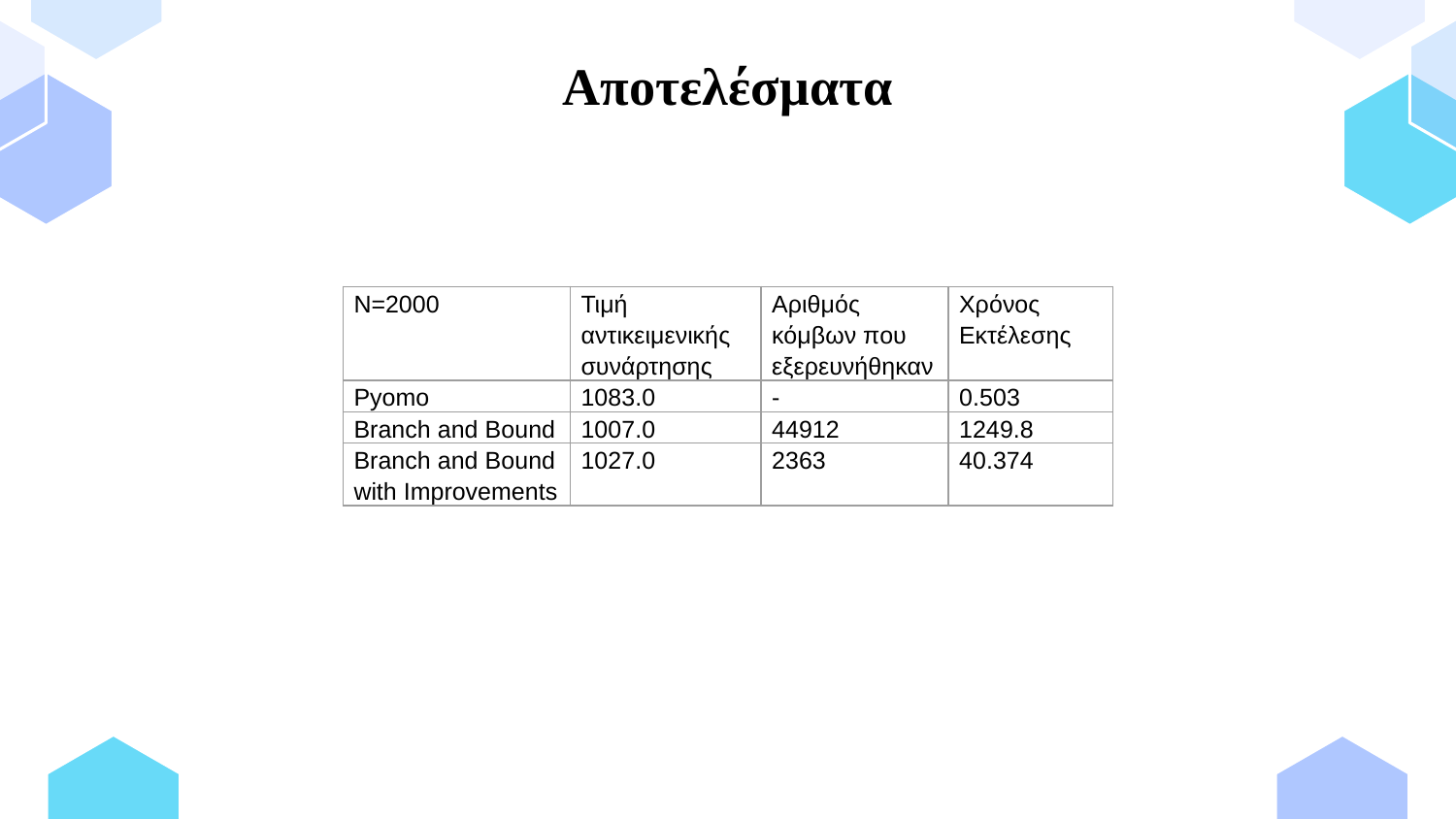

# Αποτελέσματα
| N=2000 | Τιμή αντικειμενικής συνάρτησης | Αριθμός κόμβων που εξερευνήθηκαν | Χρόνος Εκτέλεσης |
| --- | --- | --- | --- |
| Pyomo | 1083.0 | - | 0.503 |
| Branch and Bound | 1007.0 | 44912 | 1249.8 |
| Branch and Bound with Improvements | 1027.0 | 2363 | 40.374 |